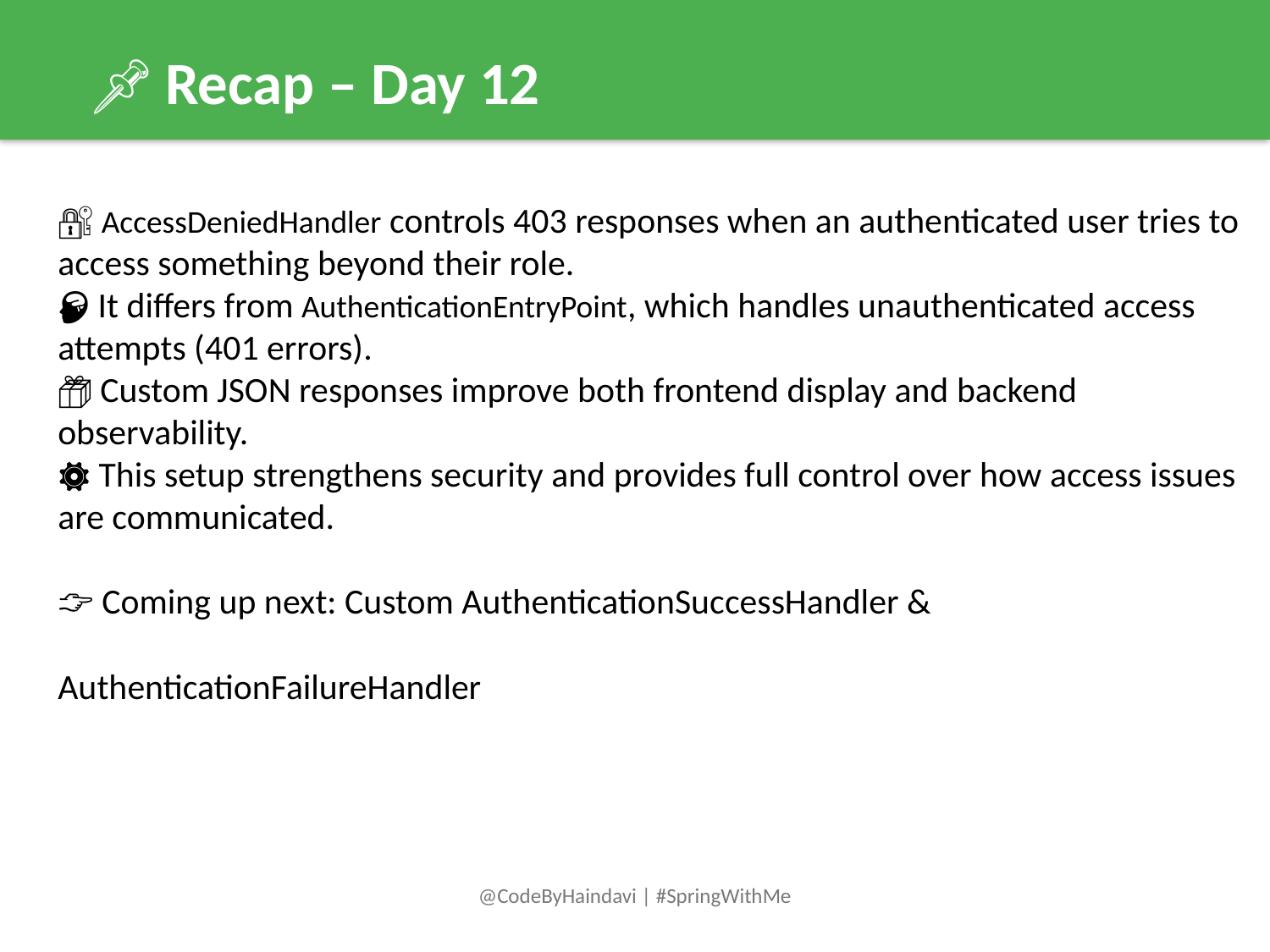

📌 Recap – Day 12
🔐 AccessDeniedHandler controls 403 responses when an authenticated user tries to access something beyond their role.
🧠 It differs from AuthenticationEntryPoint, which handles unauthenticated access attempts (401 errors).
📦 Custom JSON responses improve both frontend display and backend observability.
⚙️ This setup strengthens security and provides full control over how access issues are communicated.

👉 Coming up next: Custom AuthenticationSuccessHandler & 											AuthenticationFailureHandler
@CodeByHaindavi | #SpringWithMe